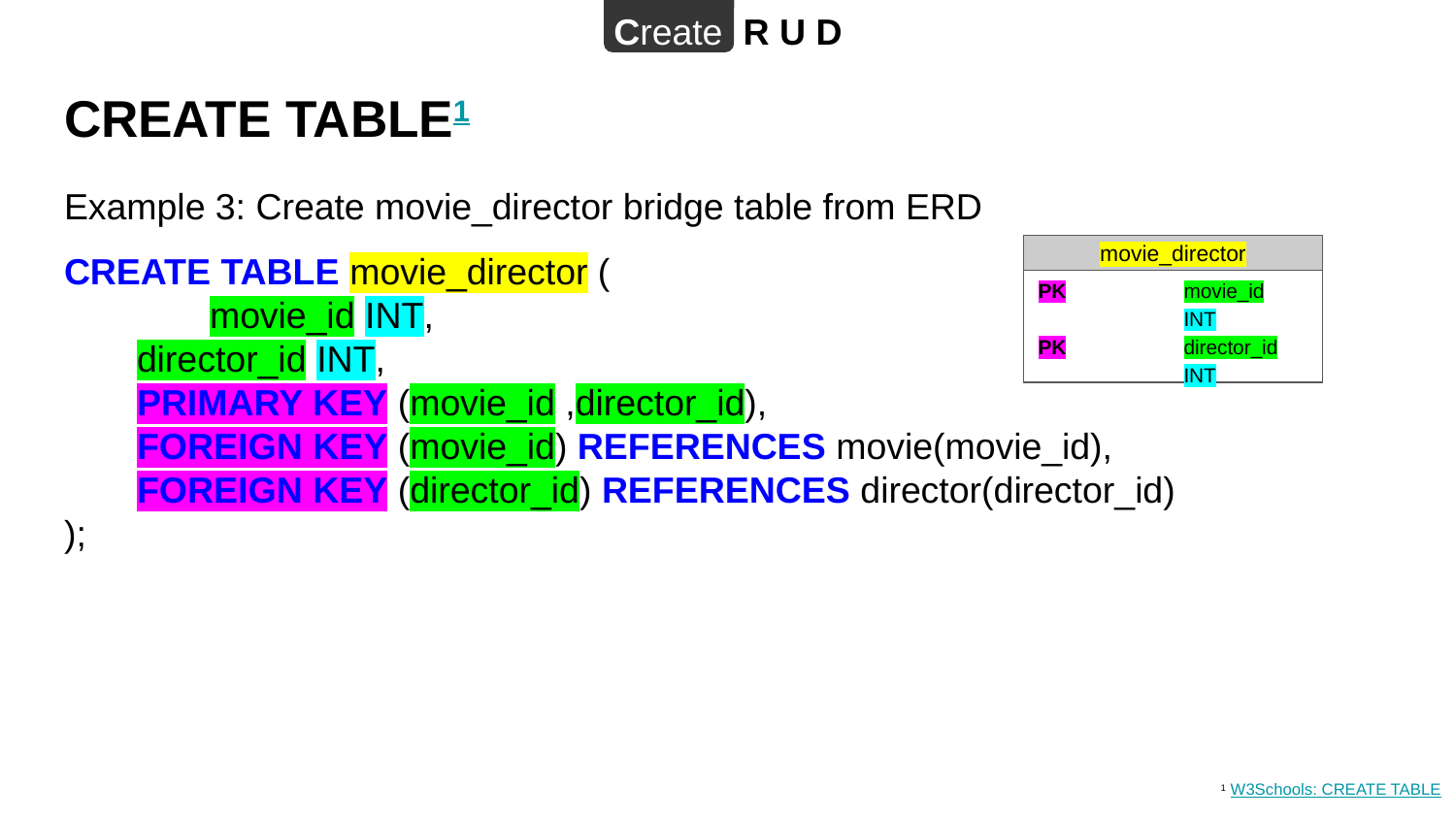

Create  R U D
# CREATE TABLE1
Example 3: Create movie_director bridge table from ERD
CREATE TABLE movie_director (
   	movie_id INT,
director_id INT,
PRIMARY KEY (movie_id ,director_id),
FOREIGN KEY (movie_id) REFERENCES movie(movie_id),
FOREIGN KEY (director_id) REFERENCES director(director_id)
);
movie_director
PK	movie_id	INT
PK	director_id	INT

1 W3Schools: CREATE TABLE